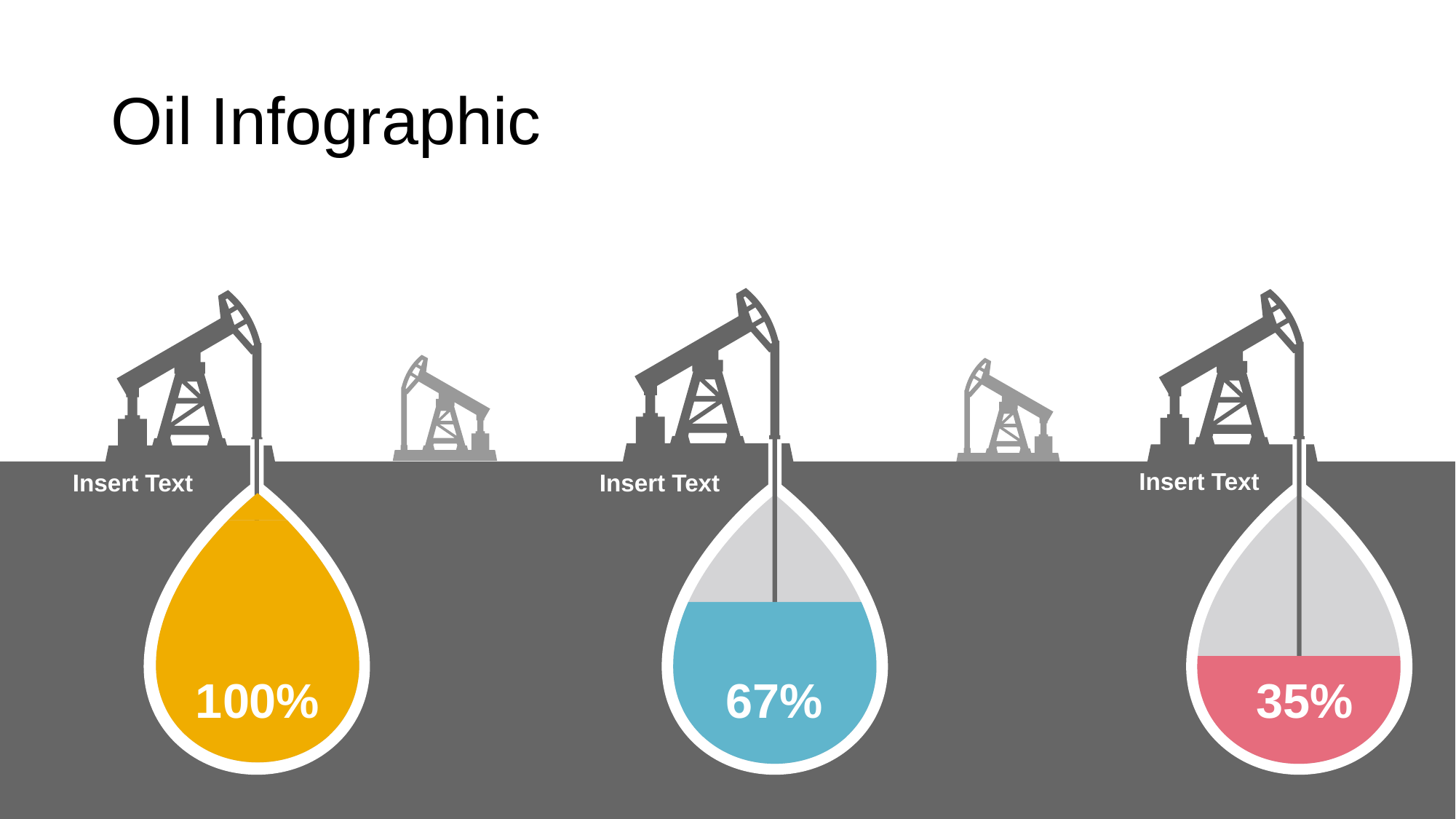

# Oil Infographic

Insert Text

Insert Text
Insert Text

100%
67%
35%